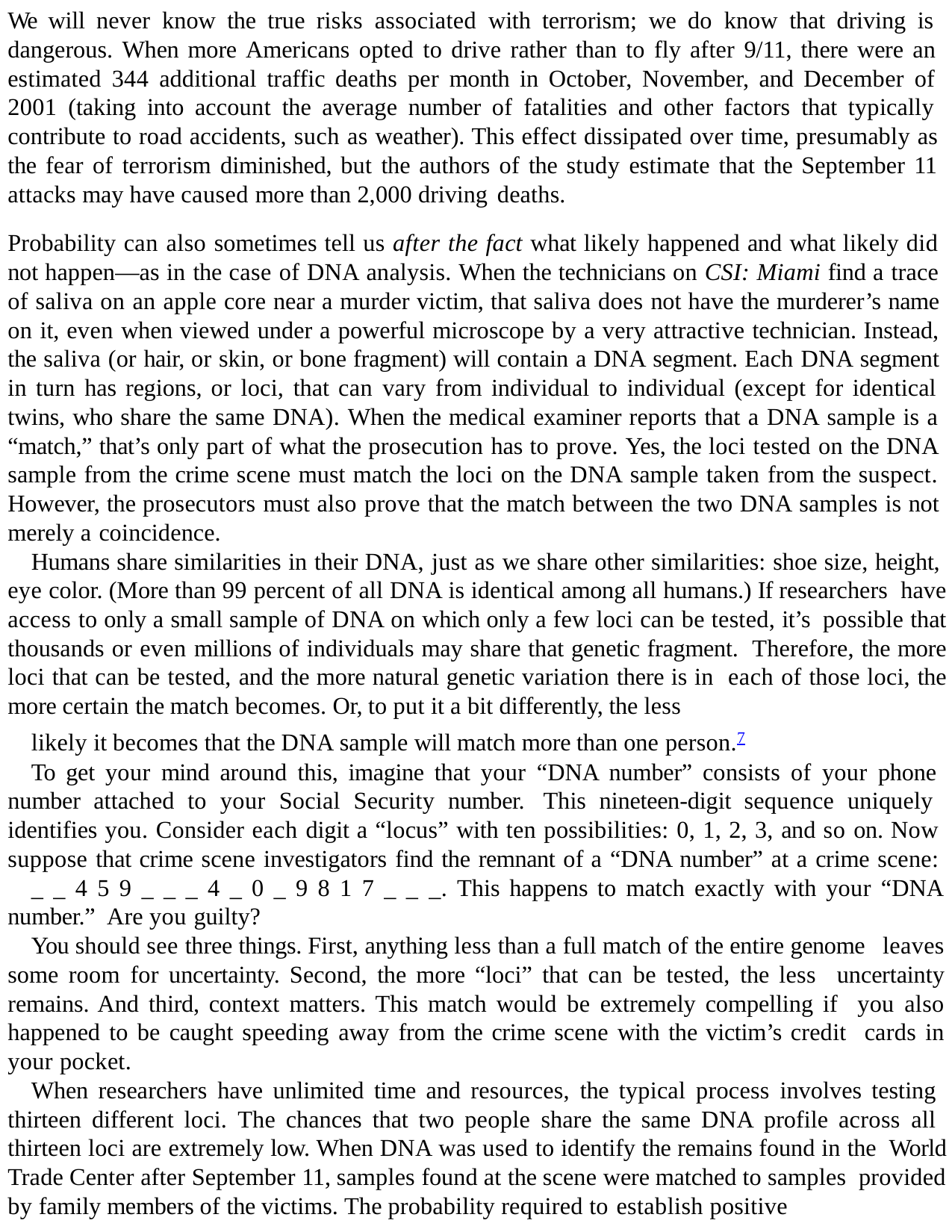

We will never know the true risks associated with terrorism; we do know that driving is  dangerous. When more Americans opted to drive rather than to fly after 9/11, there were an  estimated 344 additional traffic deaths per month in October, November, and December of  2001 (taking into account the average number of fatalities and other factors that typically  contribute to road accidents, such as weather). This effect dissipated over time, presumably as  the fear of terrorism diminished, but the authors of the study estimate that the September 11  attacks may have caused more than 2,000 driving deaths.
Probability can also sometimes tell us after the fact what likely happened and what likely did  not happen—as in the case of DNA analysis. When the technicians on CSI: Miami find a trace  of saliva on an apple core near a murder victim, that saliva does not have the murderer’s name  on it, even when viewed under a powerful microscope by a very attractive technician. Instead,  the saliva (or hair, or skin, or bone fragment) will contain a DNA segment. Each DNA segment  in turn has regions, or loci, that can vary from individual to individual (except for identical  twins, who share the same DNA). When the medical examiner reports that a DNA sample is a  “match,” that’s only part of what the prosecution has to prove. Yes, the loci tested on the DNA  sample from the crime scene must match the loci on the DNA sample taken from the suspect.  However, the prosecutors must also prove that the match between the two DNA samples is not  merely a coincidence.
Humans share similarities in their DNA, just as we share other similarities: shoe size, height,  eye color. (More than 99 percent of all DNA is identical among all humans.) If researchers  have access to only a small sample of DNA on which only a few loci can be tested, it’s  possible that thousands or even millions of individuals may share that genetic fragment.  Therefore, the more loci that can be tested, and the more natural genetic variation there is in  each of those loci, the more certain the match becomes. Or, to put it a bit differently, the less
likely it becomes that the DNA sample will match more than one person.7
To get your mind around this, imagine that your “DNA number” consists of your phone  number attached to your Social Security number. This nineteen-digit sequence uniquely  identifies you. Consider each digit a “locus” with ten possibilities: 0, 1, 2, 3, and so on. Now  suppose that crime scene investigators find the remnant of a “DNA number” at a crime scene:
_ _ 4 5 9 _ _ _ 4 _ 0 _ 9 8 1 7 _ _ _. This happens to match exactly with your “DNA number.”  Are you guilty?
You should see three things. First, anything less than a full match of the entire genome  leaves some room for uncertainty. Second, the more “loci” that can be tested, the less  uncertainty remains. And third, context matters. This match would be extremely compelling if  you also happened to be caught speeding away from the crime scene with the victim’s credit  cards in your pocket.
When researchers have unlimited time and resources, the typical process involves testing  thirteen different loci. The chances that two people share the same DNA profile across all  thirteen loci are extremely low. When DNA was used to identify the remains found in the  World Trade Center after September 11, samples found at the scene were matched to samples  provided by family members of the victims. The probability required to establish positive